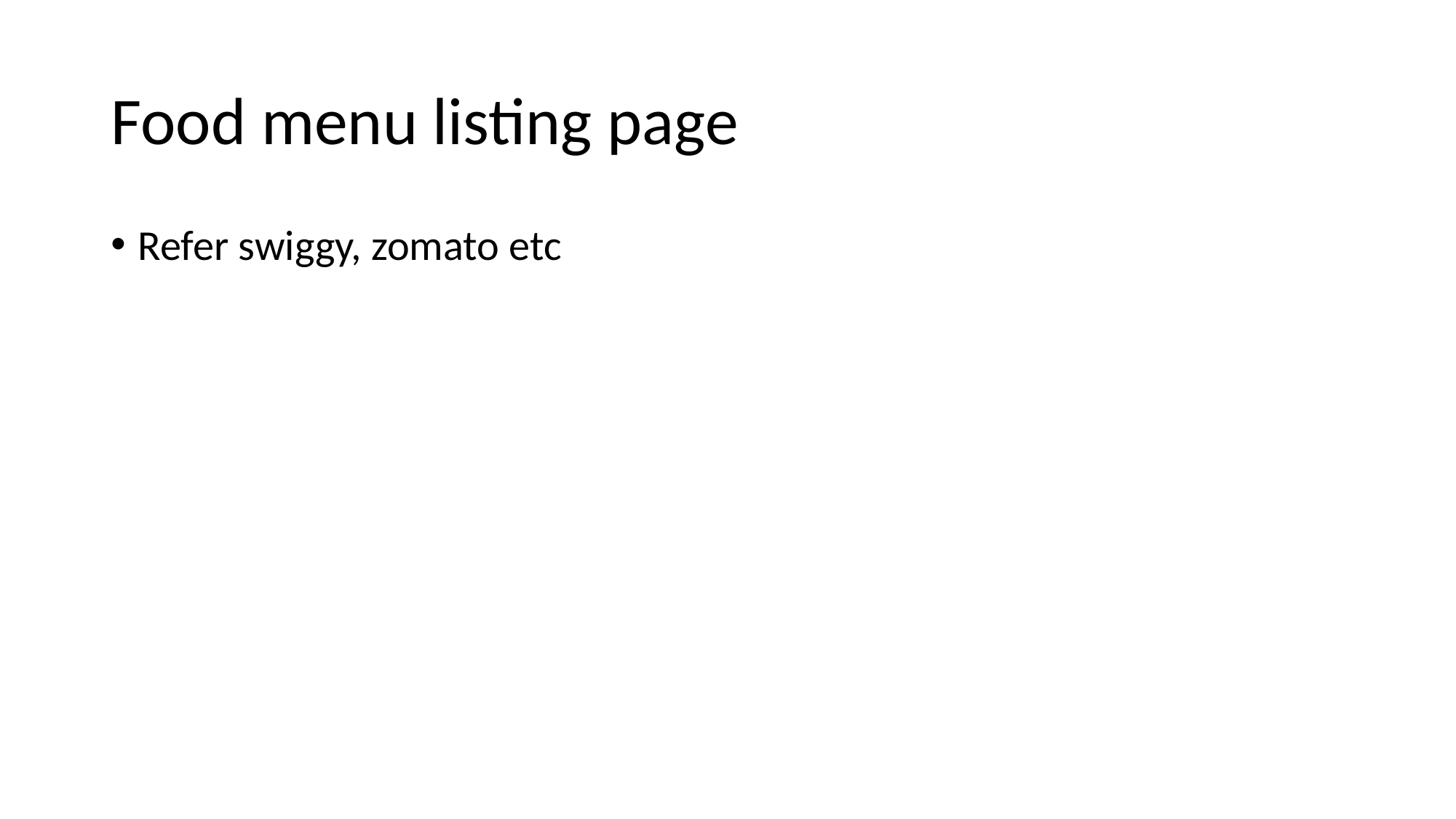

# Food menu listing page
Refer swiggy, zomato etc